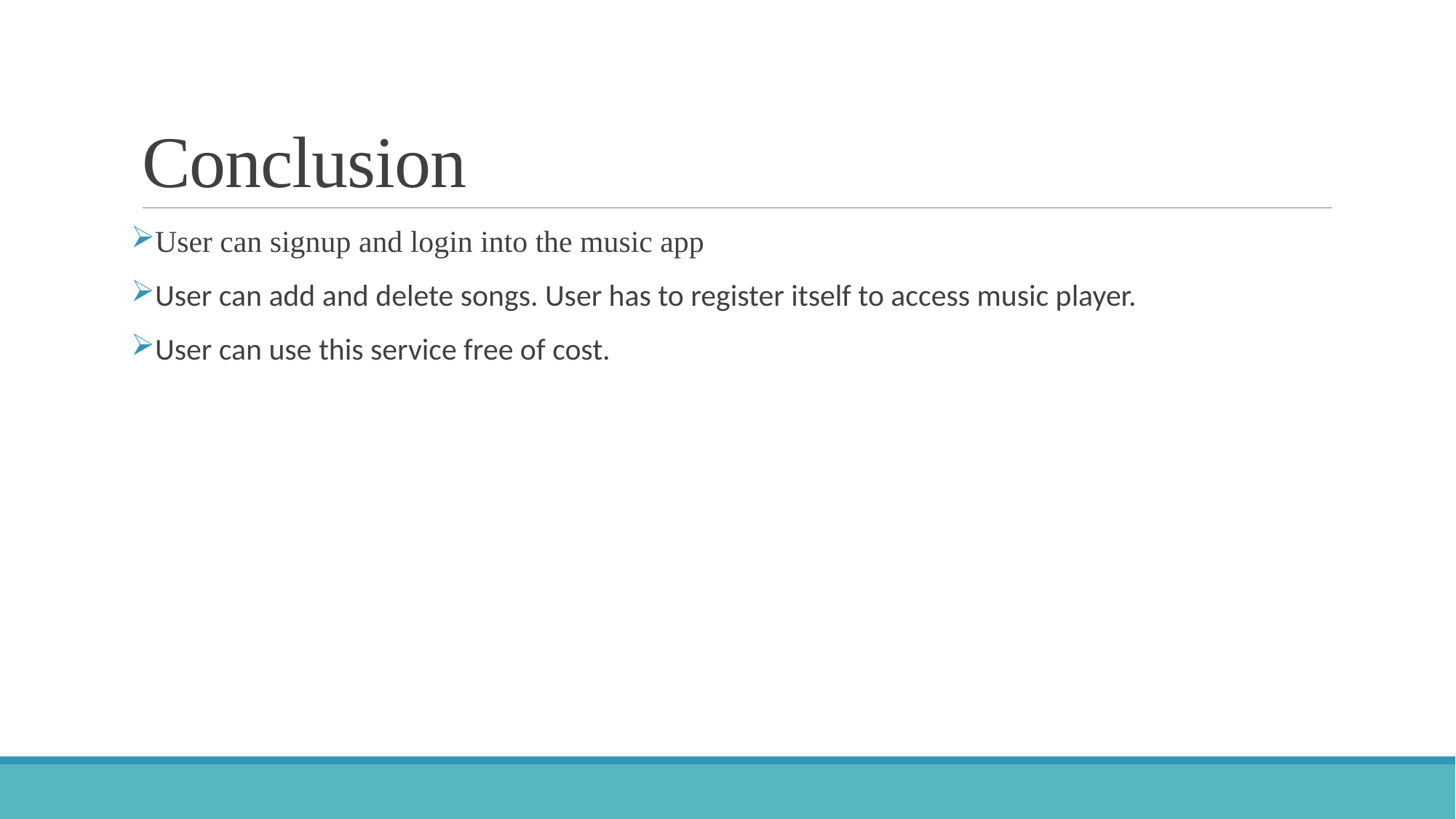

# Conclusion
User can signup and login into the music app
User can add and delete songs. User has to register itself to access music player.
User can use this service free of cost.